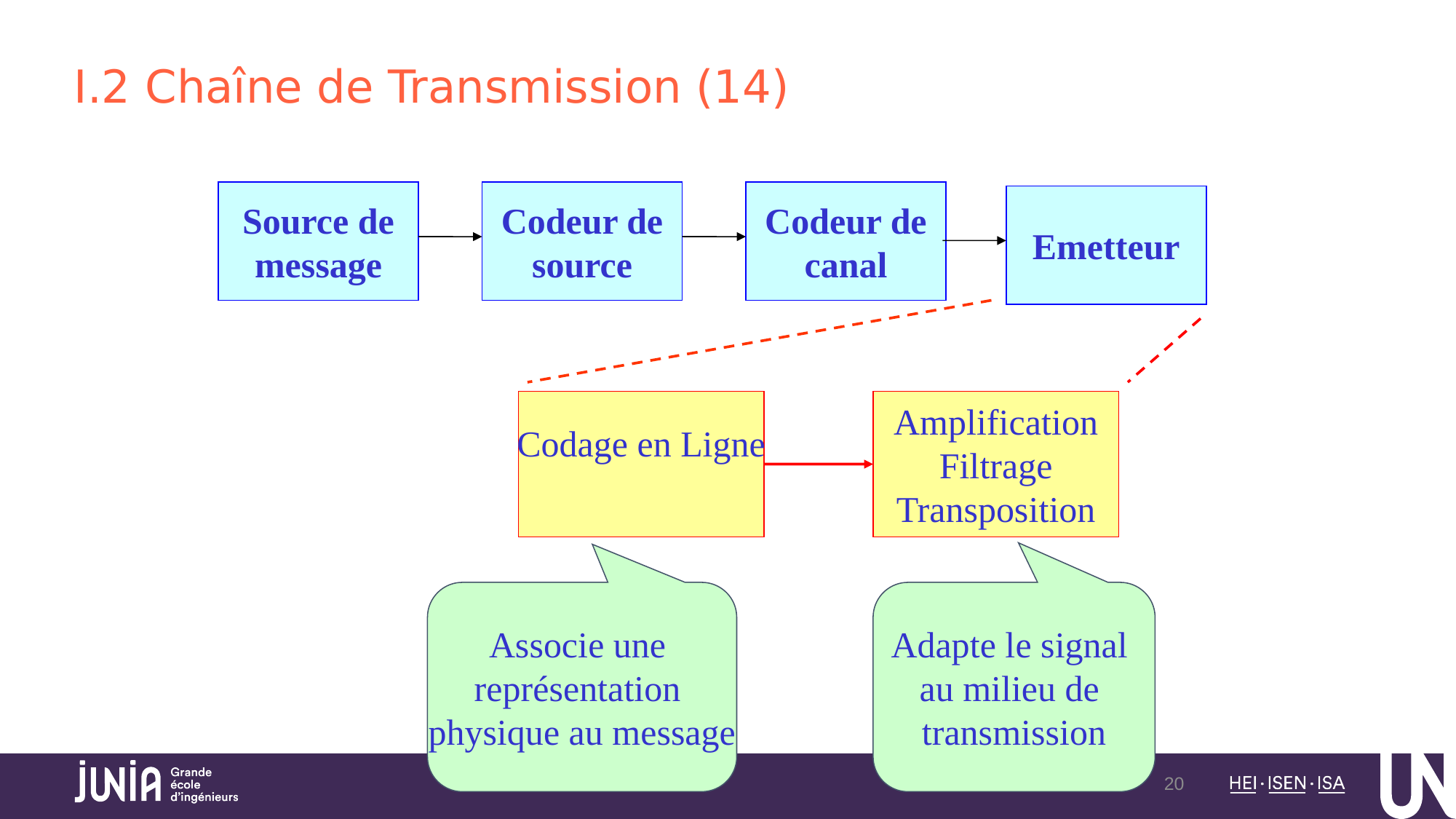

# I.2 Chaîne de Transmission (14)
Source de
message
Codeur de
source

Codeur de
canal

Emetteur

Codage en Ligne

Amplification
Filtrage
Transposition

Associe une
représentation
physique au message

Adapte le signal
au milieu de
transmission

20